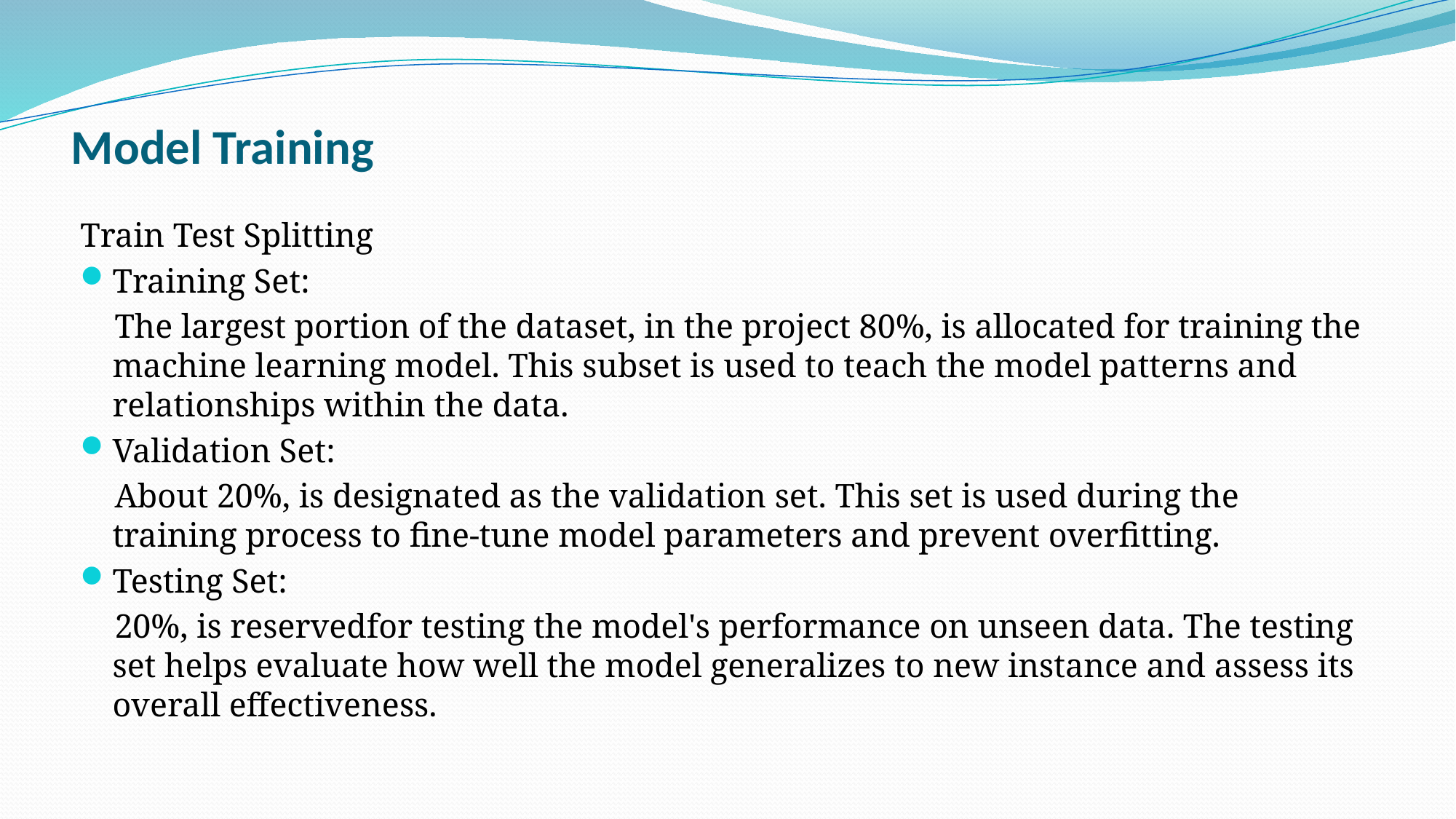

# Model Training
Train Test Splitting
Training Set:
    The largest portion of the dataset, in the project 80%, is allocated for training the machine learning model. This subset is used to teach the model patterns and relationships within the data.
Validation Set:
    About 20%, is designated as the validation set. This set is used during the training process to fine-tune model parameters and prevent overfitting.
Testing Set:
    20%, is reservedfor testing the model's performance on unseen data. The testing set helps evaluate how well the model generalizes to new instance and assess its overall effectiveness.